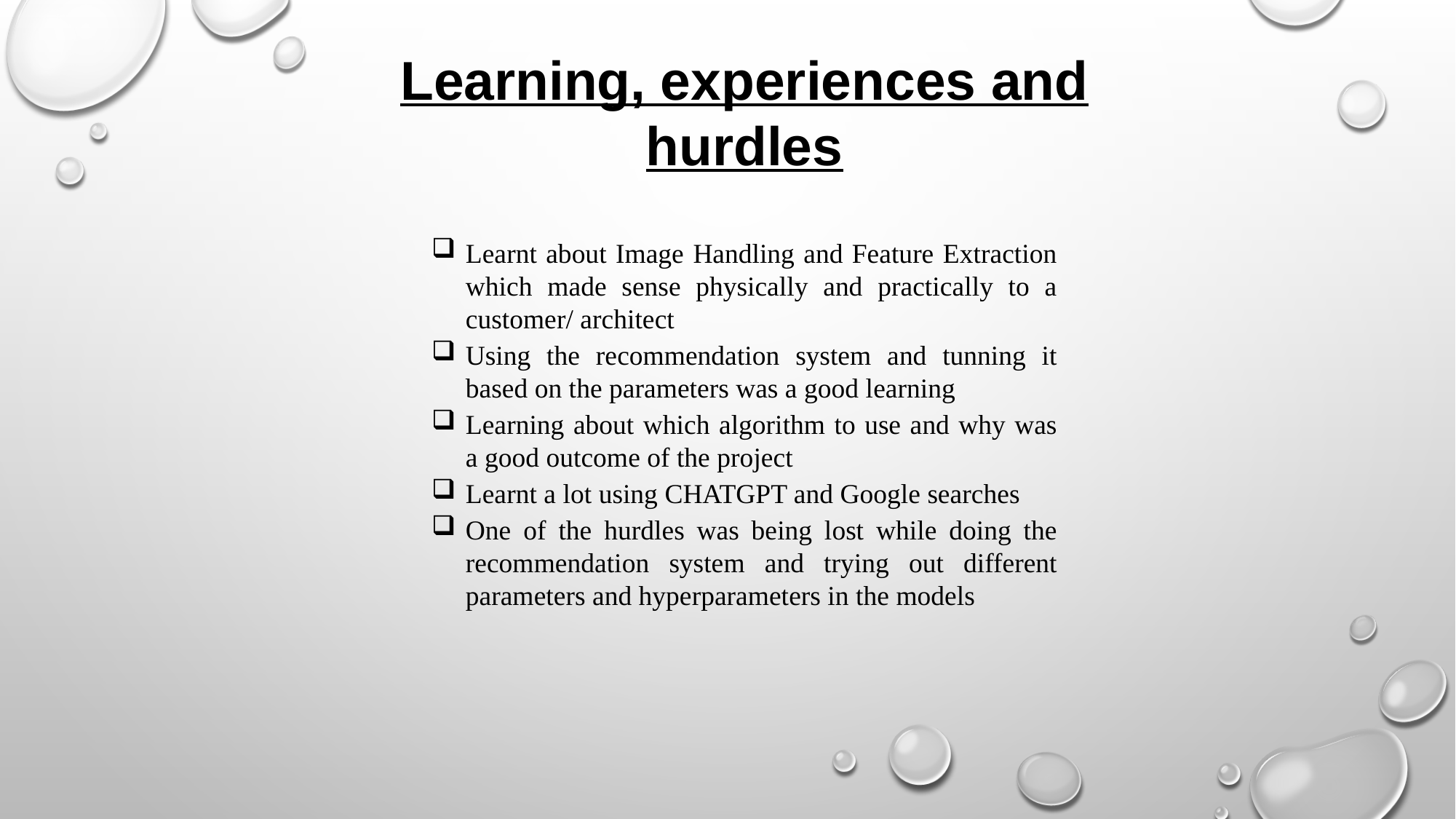

Learning, experiences and hurdles
Learnt about Image Handling and Feature Extraction which made sense physically and practically to a customer/ architect
Using the recommendation system and tunning it based on the parameters was a good learning
Learning about which algorithm to use and why was a good outcome of the project
Learnt a lot using CHATGPT and Google searches
One of the hurdles was being lost while doing the recommendation system and trying out different parameters and hyperparameters in the models